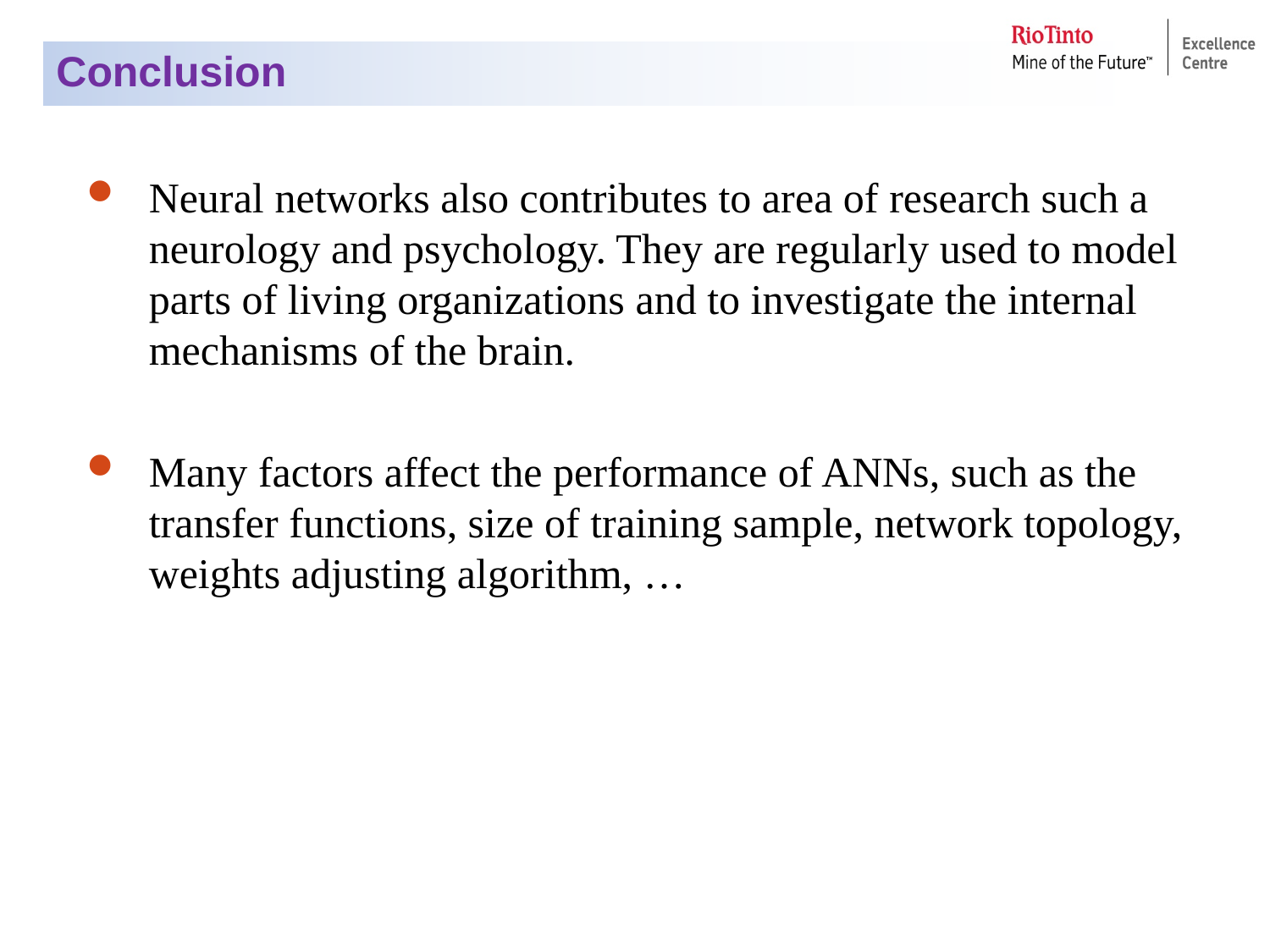

Conclusion
Neural networks also contributes to area of research such a neurology and psychology. They are regularly used to model parts of living organizations and to investigate the internal mechanisms of the brain.

Many factors affect the performance of ANNs, such as the transfer functions, size of training sample, network topology, weights adjusting algorithm, …